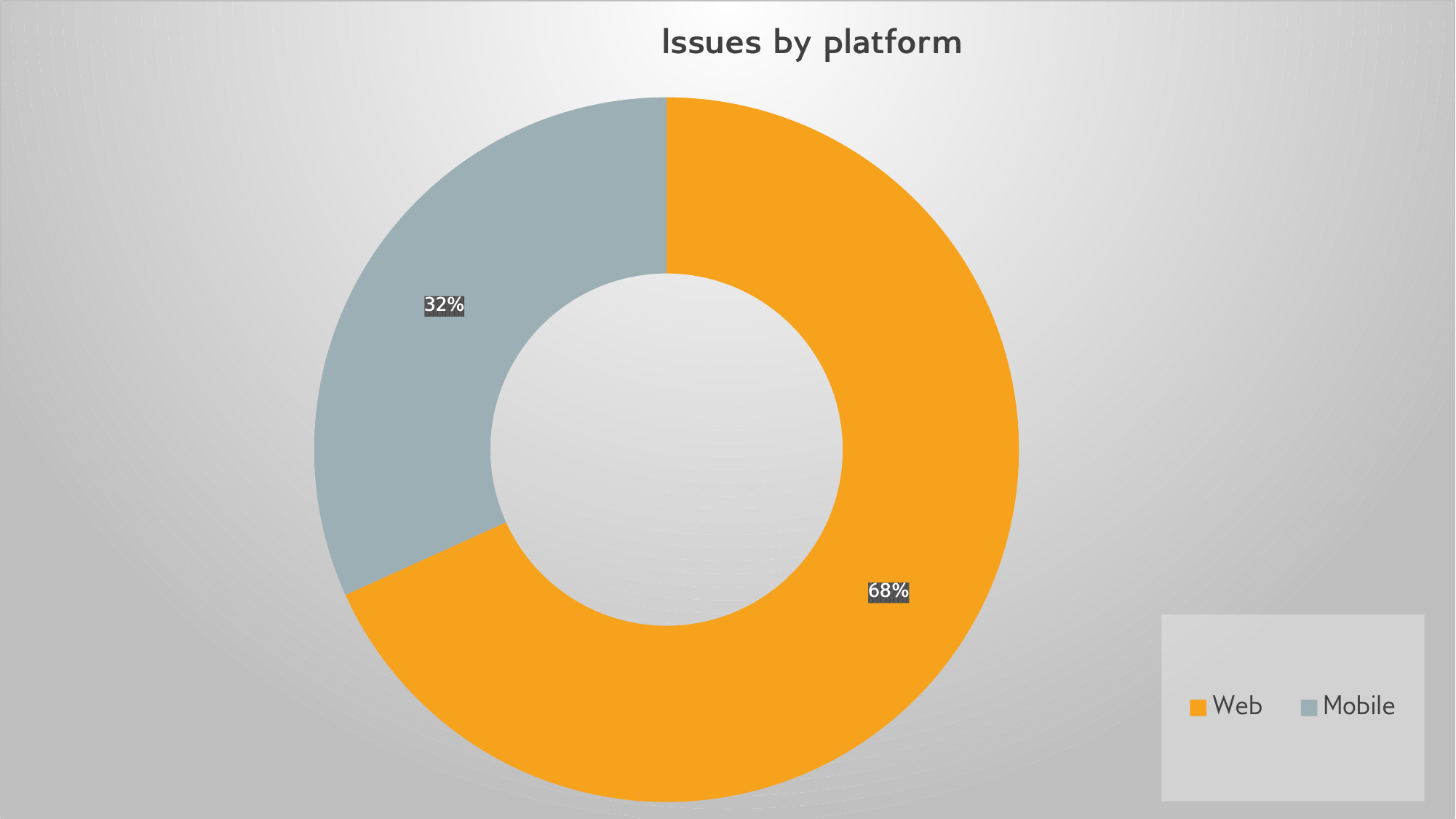

### Chart: Issues by platform

| Category | Issues by platform |
|---|---|
| Web | 58.0 |
| Mobile | 27.0 |